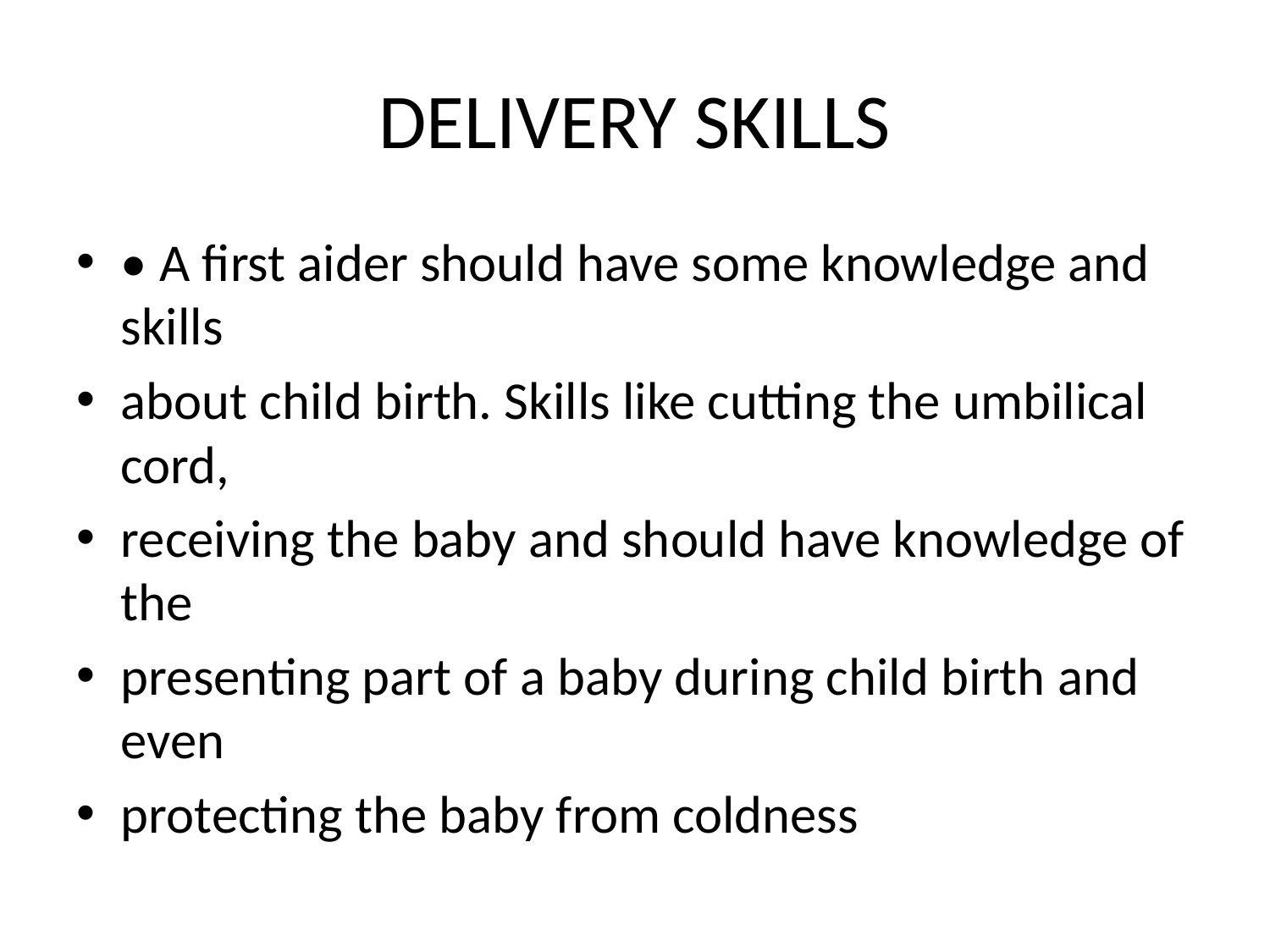

# DELIVERY SKILLS
• A first aider should have some knowledge and skills
about child birth. Skills like cutting the umbilical cord,
receiving the baby and should have knowledge of the
presenting part of a baby during child birth and even
protecting the baby from coldness